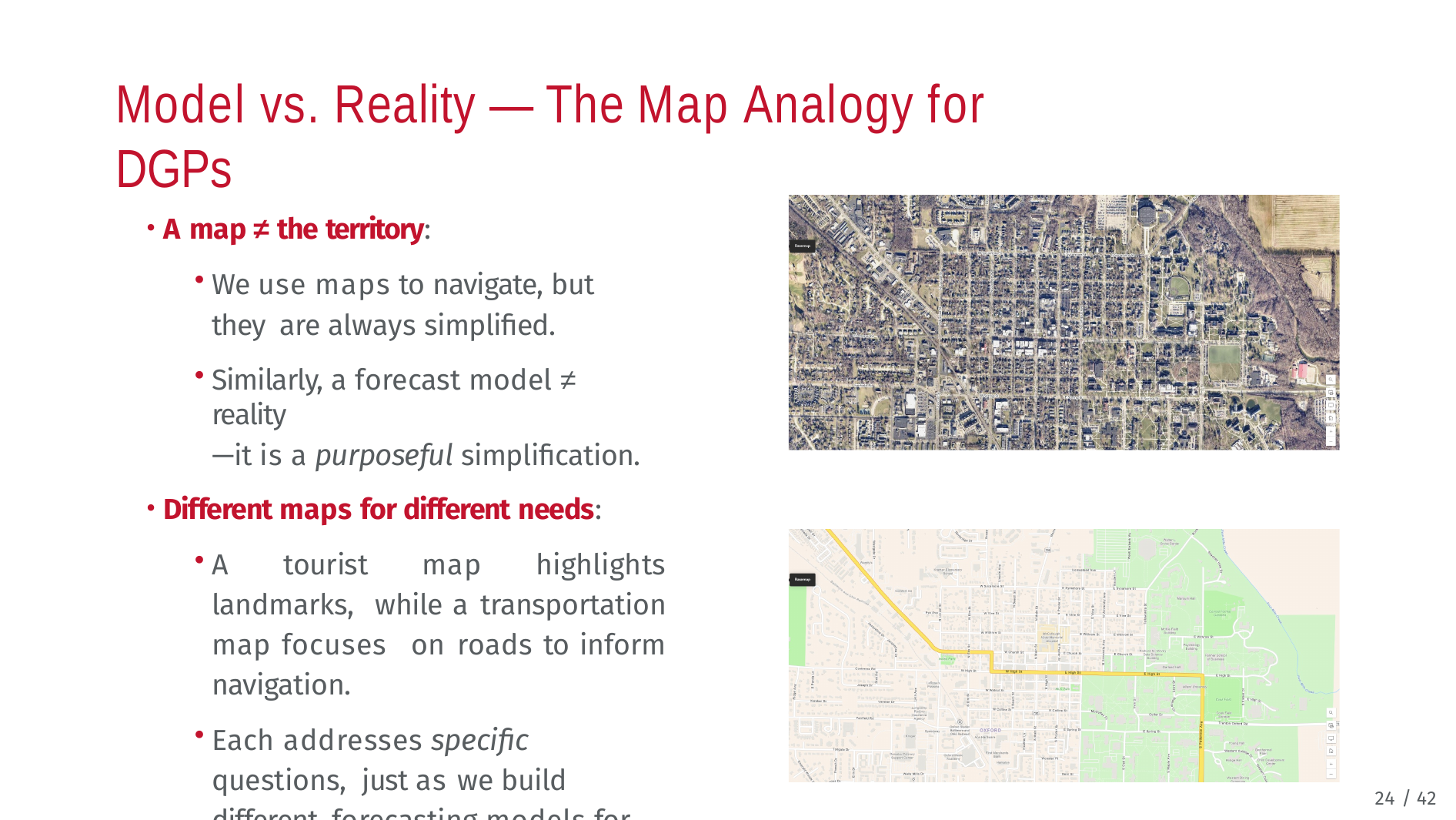

# Model vs. Reality — The Map Analogy for DGPs

A map ≠ the territory:
We use maps to navigate, but they  are always simplified.
Similarly, a forecast model ≠ reality
—it is a purposeful simplification.
Different maps for different needs:
A tourist map highlights landmarks,  while a transportation map focuses  on roads to inform navigation.
Each addresses specific questions,  just as we build different  forecasting models for different  objectives.

24 / 42